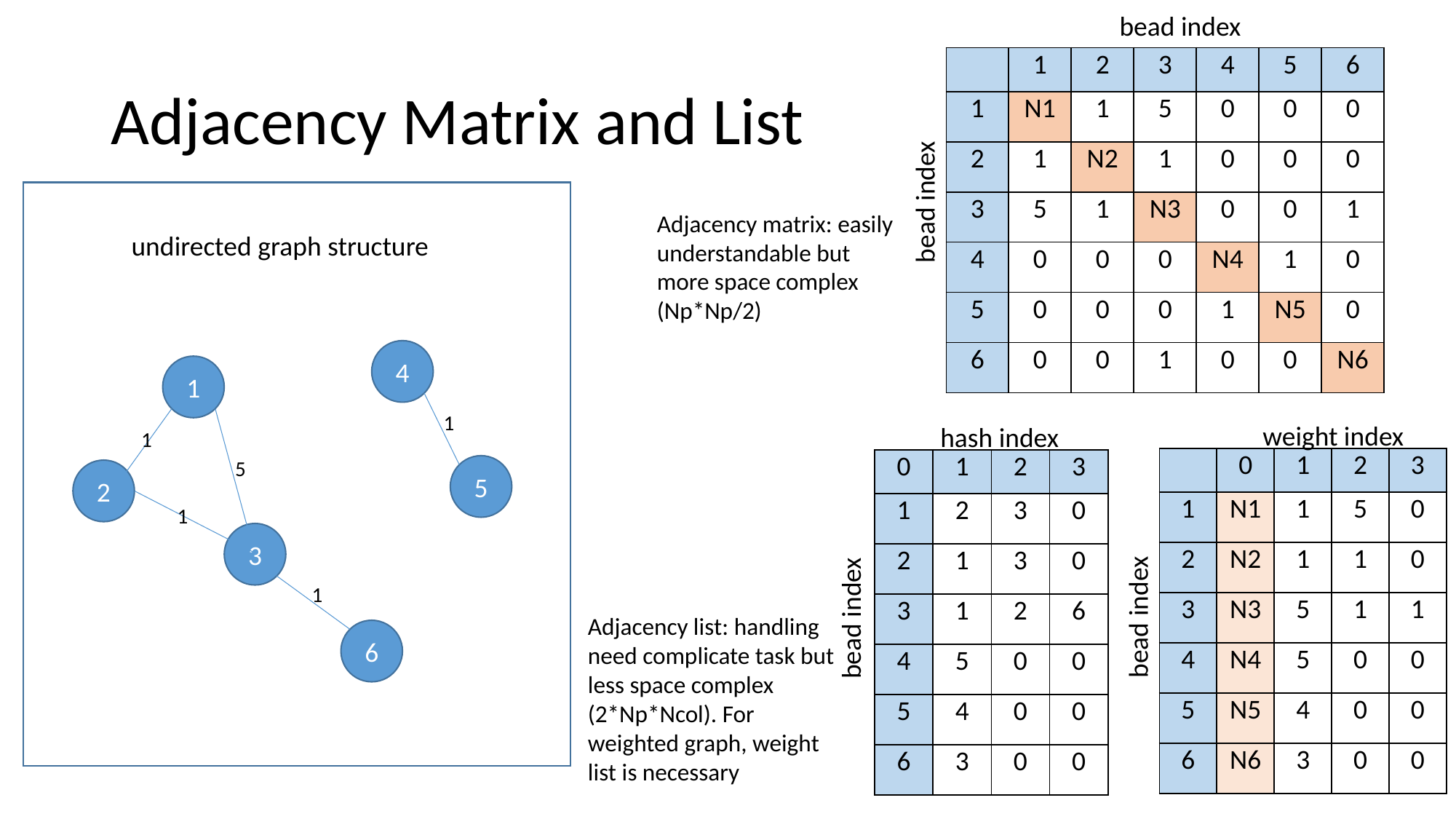

bead index
# Adjacency Matrix and List
|  | 1 | 2 | 3 | 4 | 5 | 6 |
| --- | --- | --- | --- | --- | --- | --- |
| 1 | N1 | 1 | 5 | 0 | 0 | 0 |
| 2 | 1 | N2 | 1 | 0 | 0 | 0 |
| 3 | 5 | 1 | N3 | 0 | 0 | 1 |
| 4 | 0 | 0 | 0 | N4 | 1 | 0 |
| 5 | 0 | 0 | 0 | 1 | N5 | 0 |
| 6 | 0 | 0 | 1 | 0 | 0 | N6 |
bead index

Adjacency matrix: easily understandable but more space complex (Np*Np/2)
undirected graph structure
4
1
1
weight index
hash index
1
|  | 0 | 1 | 2 | 3 |
| --- | --- | --- | --- | --- |
| 1 | N1 | 1 | 5 | 0 |
| 2 | N2 | 1 | 1 | 0 |
| 3 | N3 | 5 | 1 | 1 |
| 4 | N4 | 5 | 0 | 0 |
| 5 | N5 | 4 | 0 | 0 |
| 6 | N6 | 3 | 0 | 0 |
5
| 0 | 1 | 2 | 3 |
| --- | --- | --- | --- |
| 1 | 2 | 3 | 0 |
| 2 | 1 | 3 | 0 |
| 3 | 1 | 2 | 6 |
| 4 | 5 | 0 | 0 |
| 5 | 4 | 0 | 0 |
| 6 | 3 | 0 | 0 |
5
2
1
3
1
bead index
bead index
Adjacency list: handling need complicate task but less space complex (2*Np*Ncol). For weighted graph, weight list is necessary
6